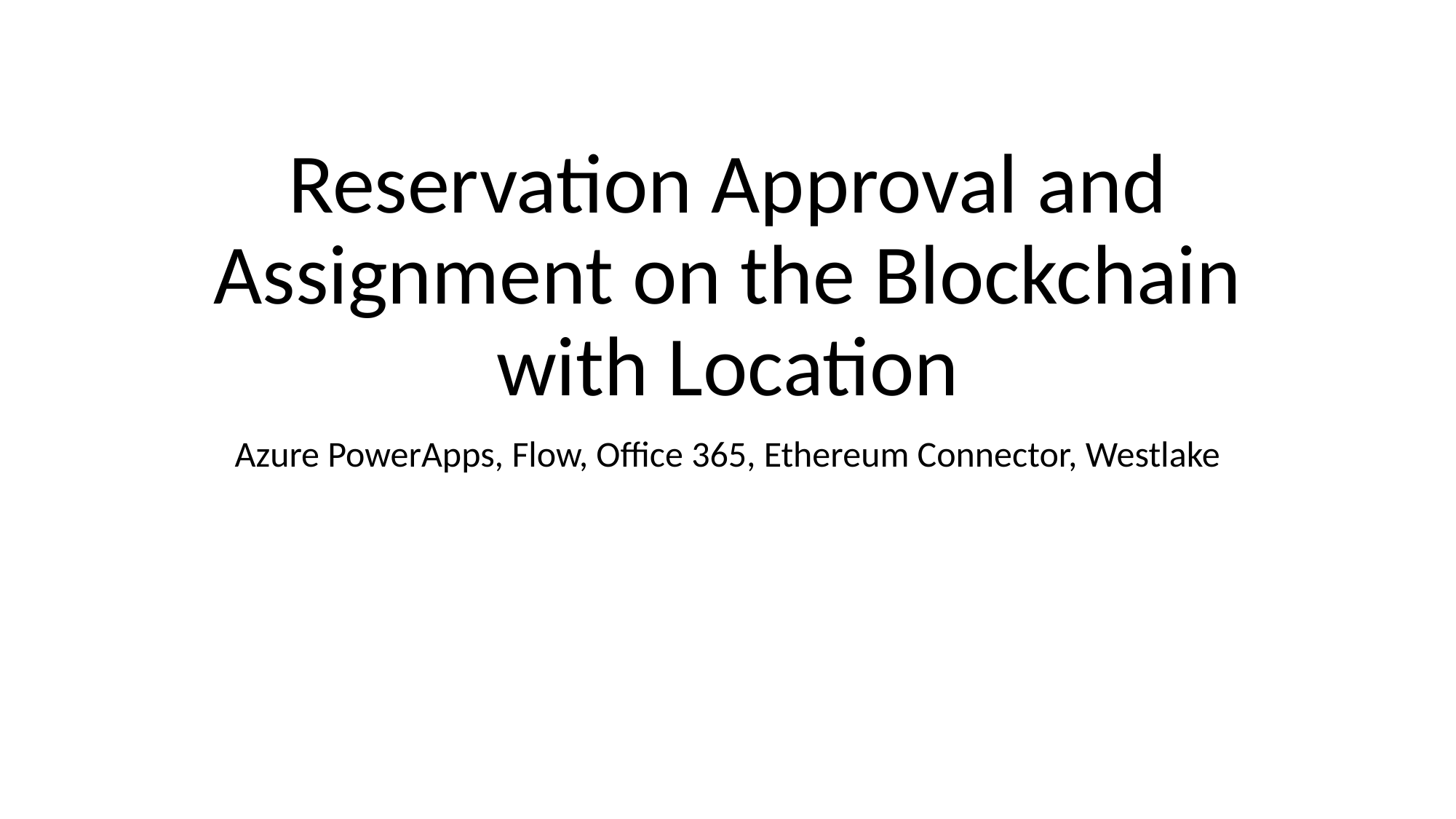

# Reservation Approval and Assignment on the Blockchain with Location
Azure PowerApps, Flow, Office 365, Ethereum Connector, Westlake